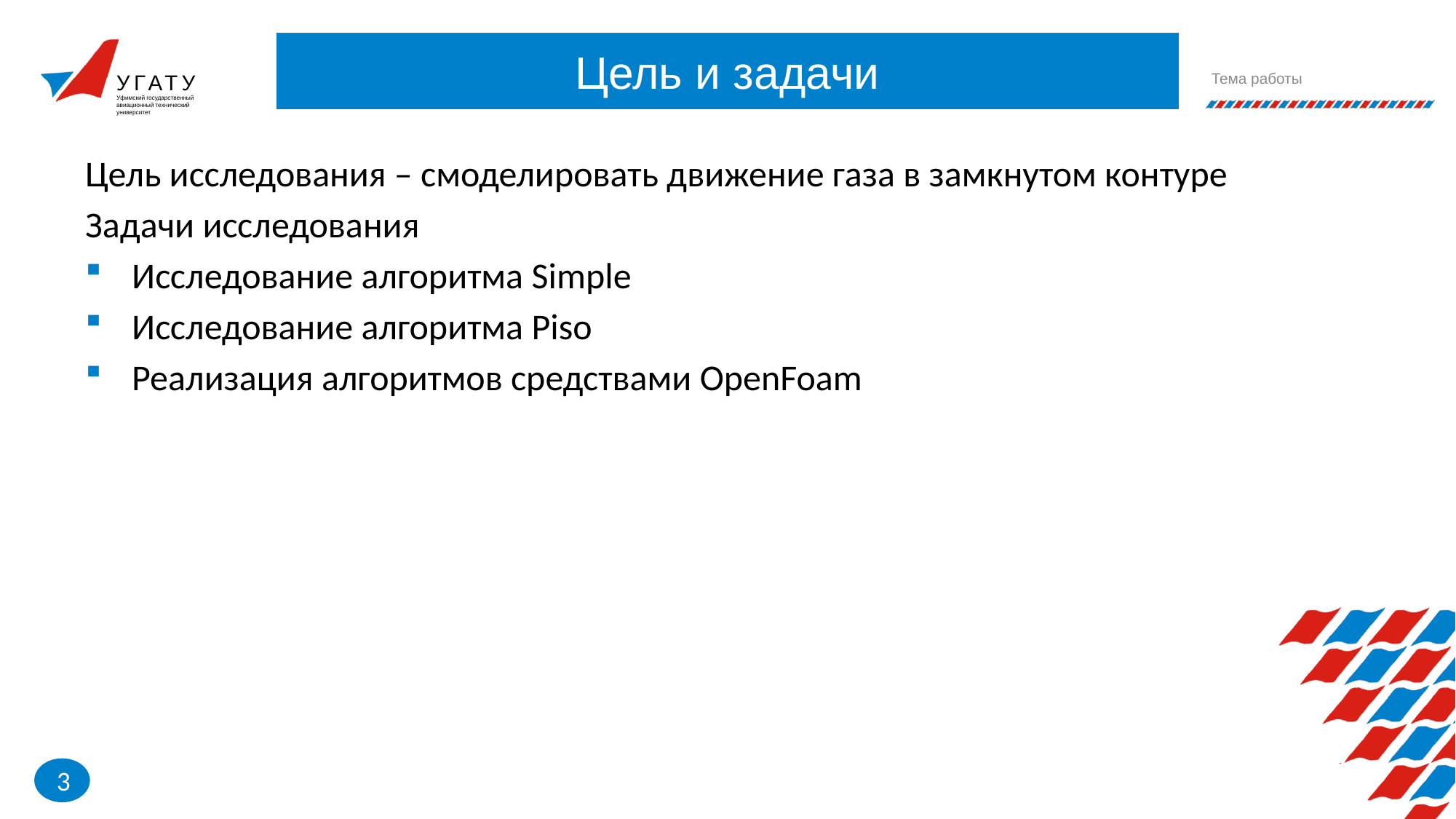

Тема работы
# Цель и задачи
Цель исследования – смоделировать движение газа в замкнутом контуре
Задачи исследования
Исследование алгоритма Simple
Исследование алгоритма Piso
Реализация алгоритмов средствами OpenFoam

3